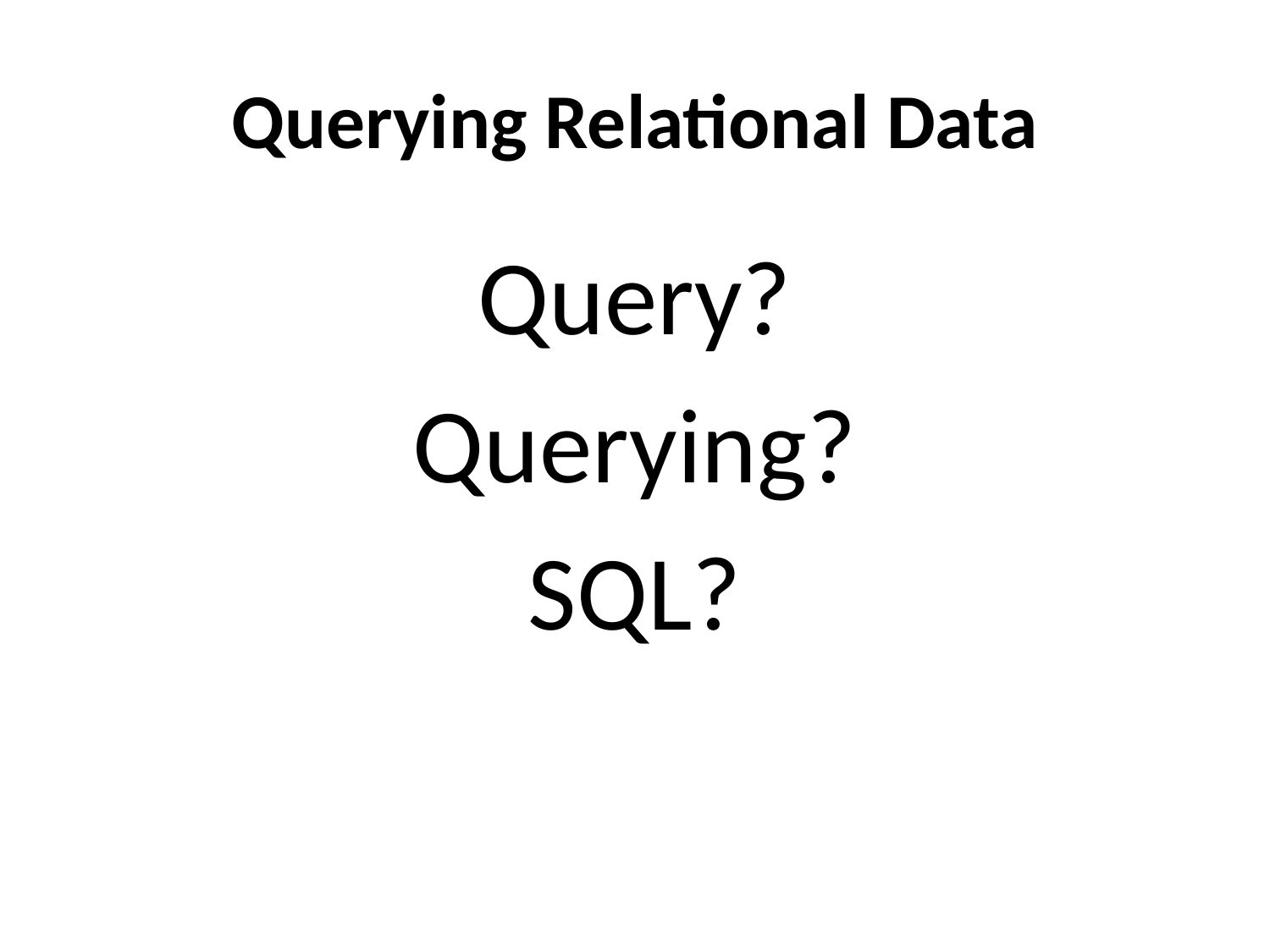

# Querying Relational Data
Query?
Querying?
SQL?